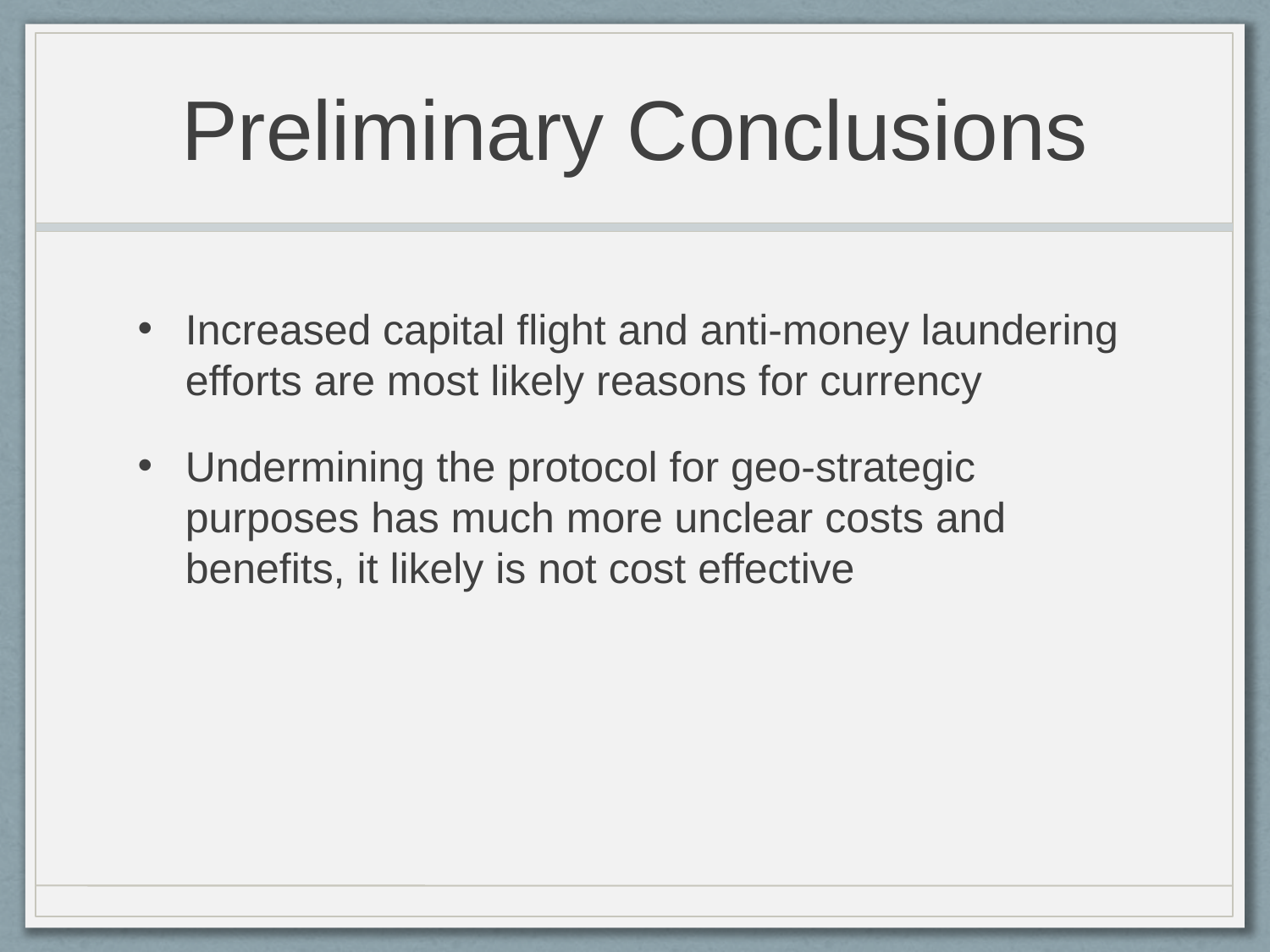

# Preliminary Conclusions
Increased capital flight and anti-money laundering efforts are most likely reasons for currency
Undermining the protocol for geo-strategic purposes has much more unclear costs and benefits, it likely is not cost effective